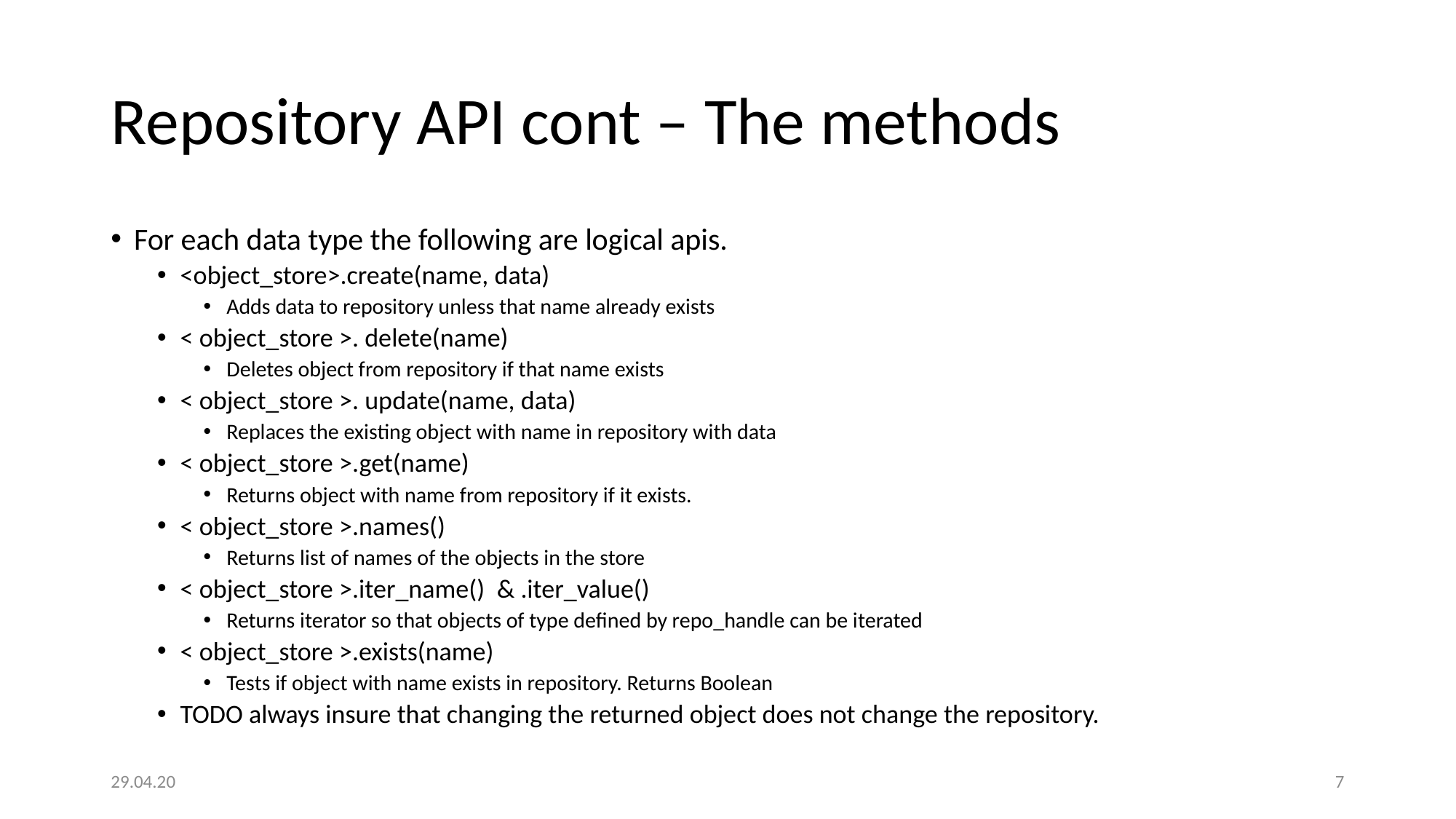

# Repository API cont – The methods
For each data type the following are logical apis.
<object_store>.create(name, data)
Adds data to repository unless that name already exists
< object_store >. delete(name)
Deletes object from repository if that name exists
< object_store >. update(name, data)
Replaces the existing object with name in repository with data
< object_store >.get(name)
Returns object with name from repository if it exists.
< object_store >.names()
Returns list of names of the objects in the store
< object_store >.iter_name()  & .iter_value()
Returns iterator so that objects of type defined by repo_handle can be iterated
< object_store >.exists(name)
Tests if object with name exists in repository. Returns Boolean
TODO always insure that changing the returned object does not change the repository.
29.04.20
7